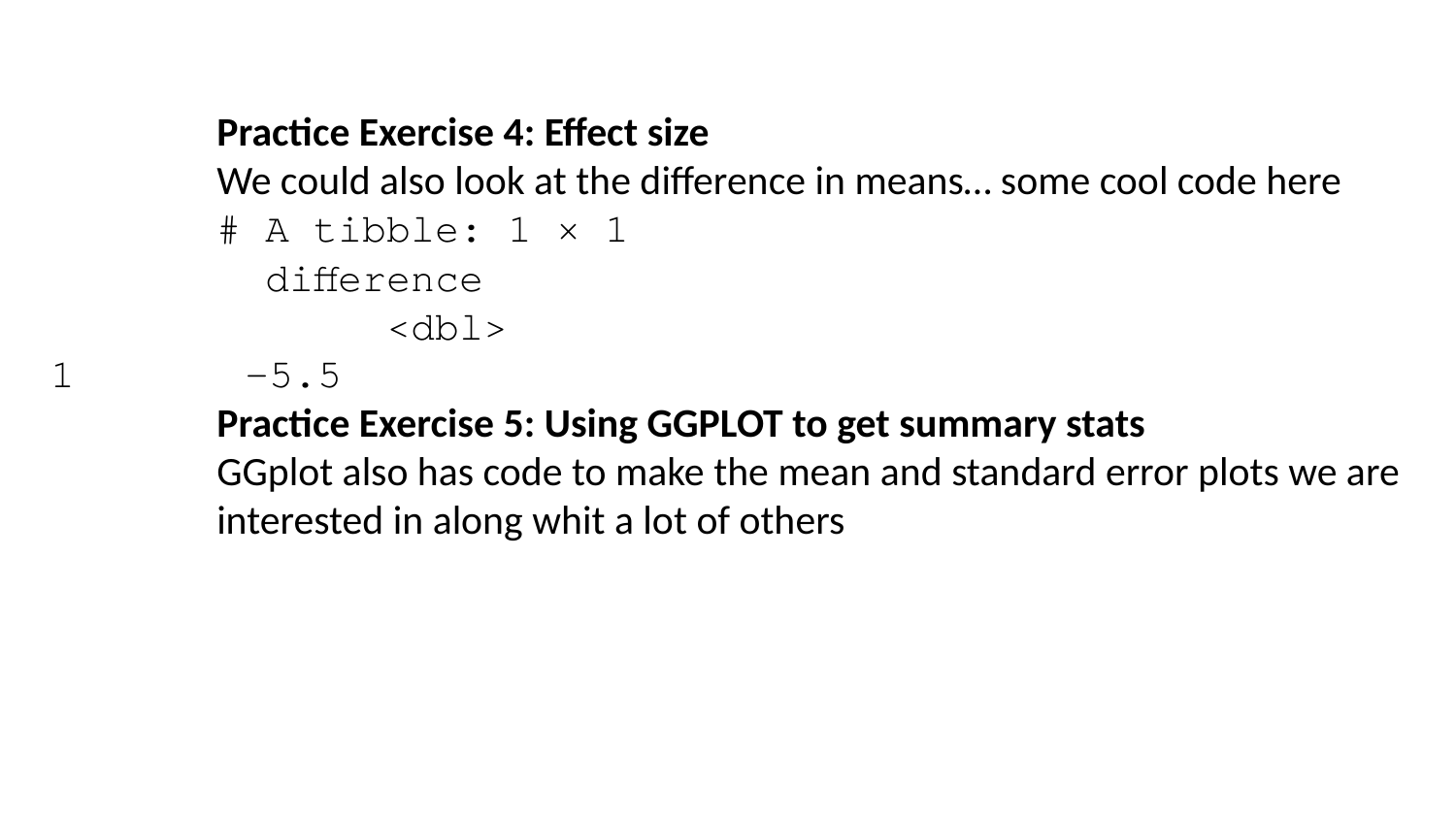

Practice Exercise 4: Effect size
We could also look at the difference in means… some cool code here
# A tibble: 1 × 1
  difference
       <dbl>
1       -5.5
Practice Exercise 5: Using GGPLOT to get summary stats
GGplot also has code to make the mean and standard error plots we are interested in along whit a lot of others